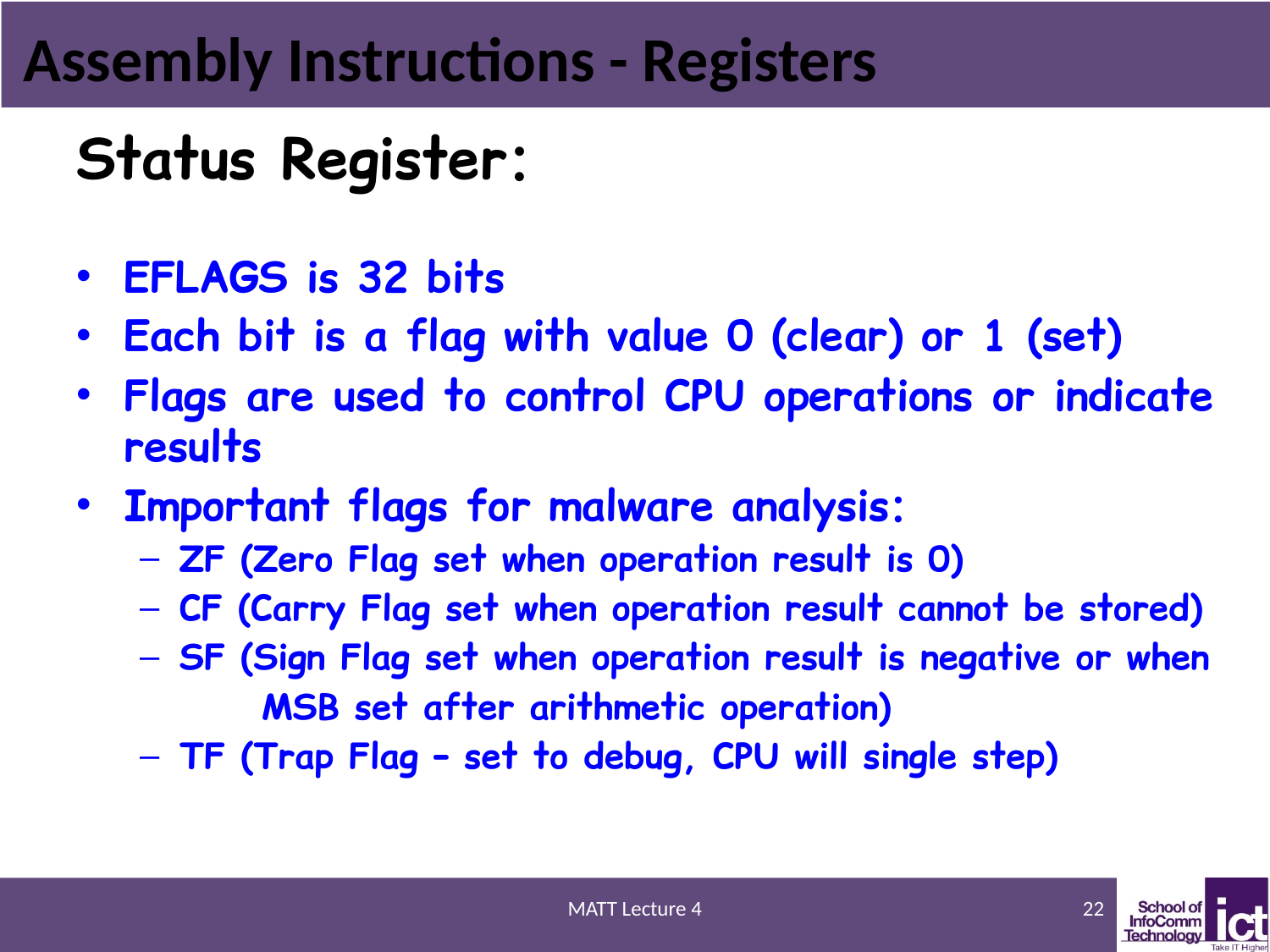

# Assembly Instructions - Registers
Status Register:
EFLAGS is 32 bits
Each bit is a flag with value 0 (clear) or 1 (set)
Flags are used to control CPU operations or indicate results
Important flags for malware analysis:
ZF (Zero Flag set when operation result is 0)
CF (Carry Flag set when operation result cannot be stored)
SF (Sign Flag set when operation result is negative or when
        MSB set after arithmetic operation)
TF (Trap Flag – set to debug, CPU will single step)
MATT Lecture 4
22